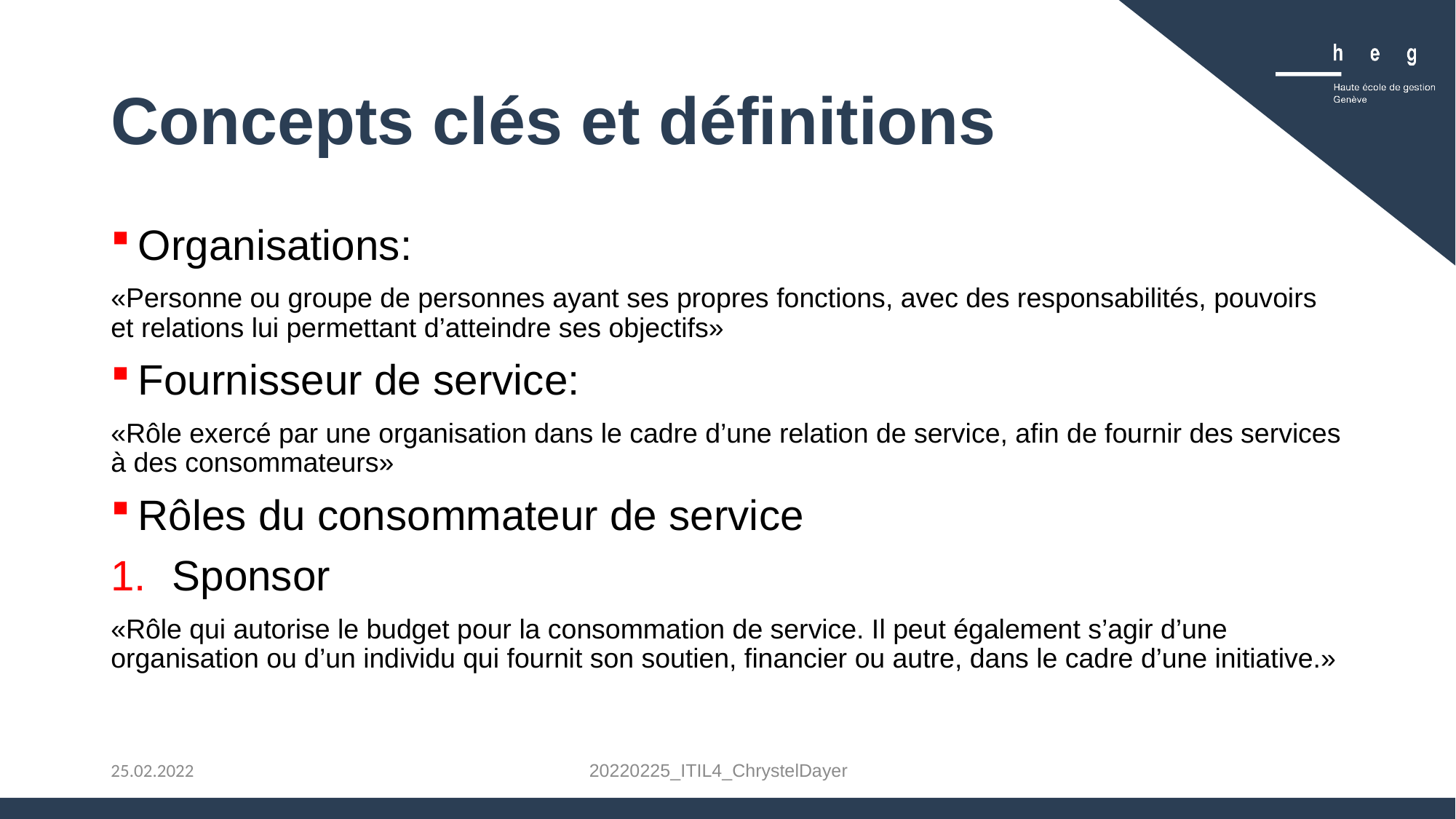

# Concepts clés et définitions
Organisations:
«Personne ou groupe de personnes ayant ses propres fonctions, avec des responsabilités, pouvoirs et relations lui permettant d’atteindre ses objectifs»
Fournisseur de service:
«Rôle exercé par une organisation dans le cadre d’une relation de service, afin de fournir des services à des consommateurs»
Rôles du consommateur de service
Sponsor
«Rôle qui autorise le budget pour la consommation de service. Il peut également s’agir d’une organisation ou d’un individu qui fournit son soutien, financier ou autre, dans le cadre d’une initiative.»
20220225_ITIL4_ChrystelDayer